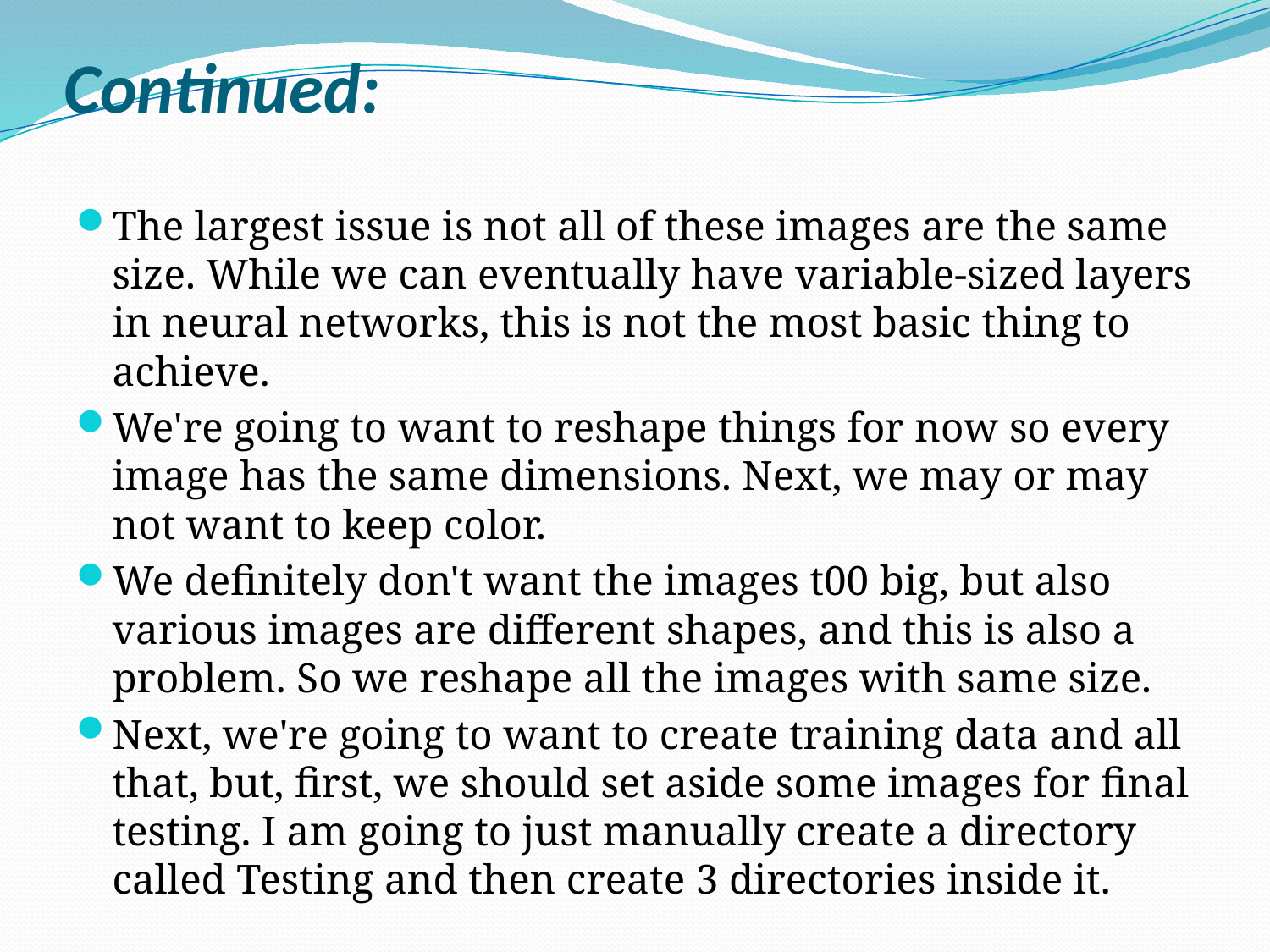

# Continued:

The largest issue is not all of these images are the same size. While we can eventually have variable-sized layers in neural networks, this is not the most basic thing to achieve.
We're going to want to reshape things for now so every image has the same dimensions. Next, we may or may not want to keep color.
We definitely don't want the images t00 big, but also various images are different shapes, and this is also a problem. So we reshape all the images with same size.
Next, we're going to want to create training data and all that, but, first, we should set aside some images for final testing. I am going to just manually create a directory called Testing and then create 3 directories inside it.